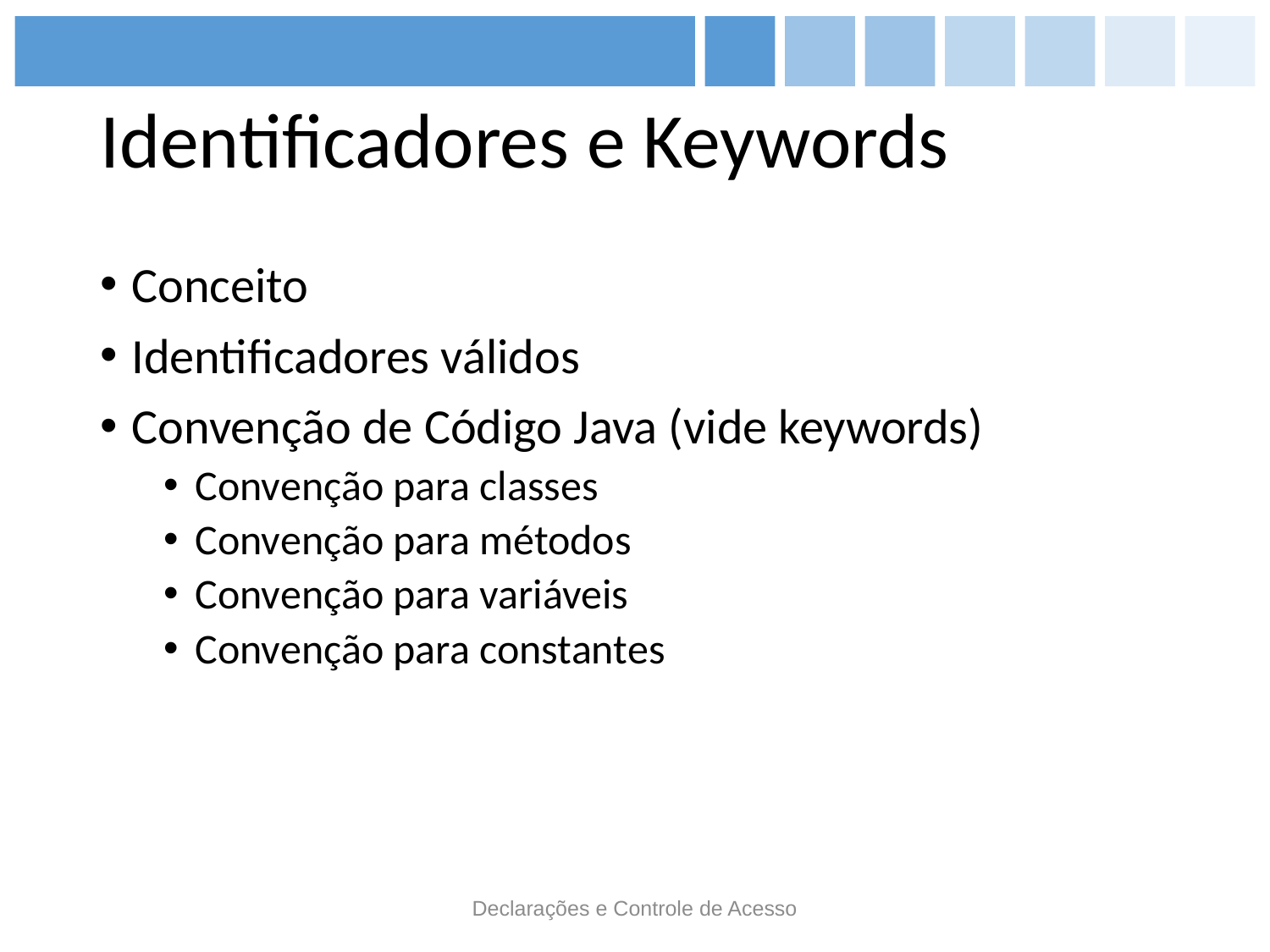

# Identificadores e Keywords
Conceito
Identificadores válidos
Convenção de Código Java (vide keywords)
Convenção para classes
Convenção para métodos
Convenção para variáveis
Convenção para constantes
Declarações e Controle de Acesso